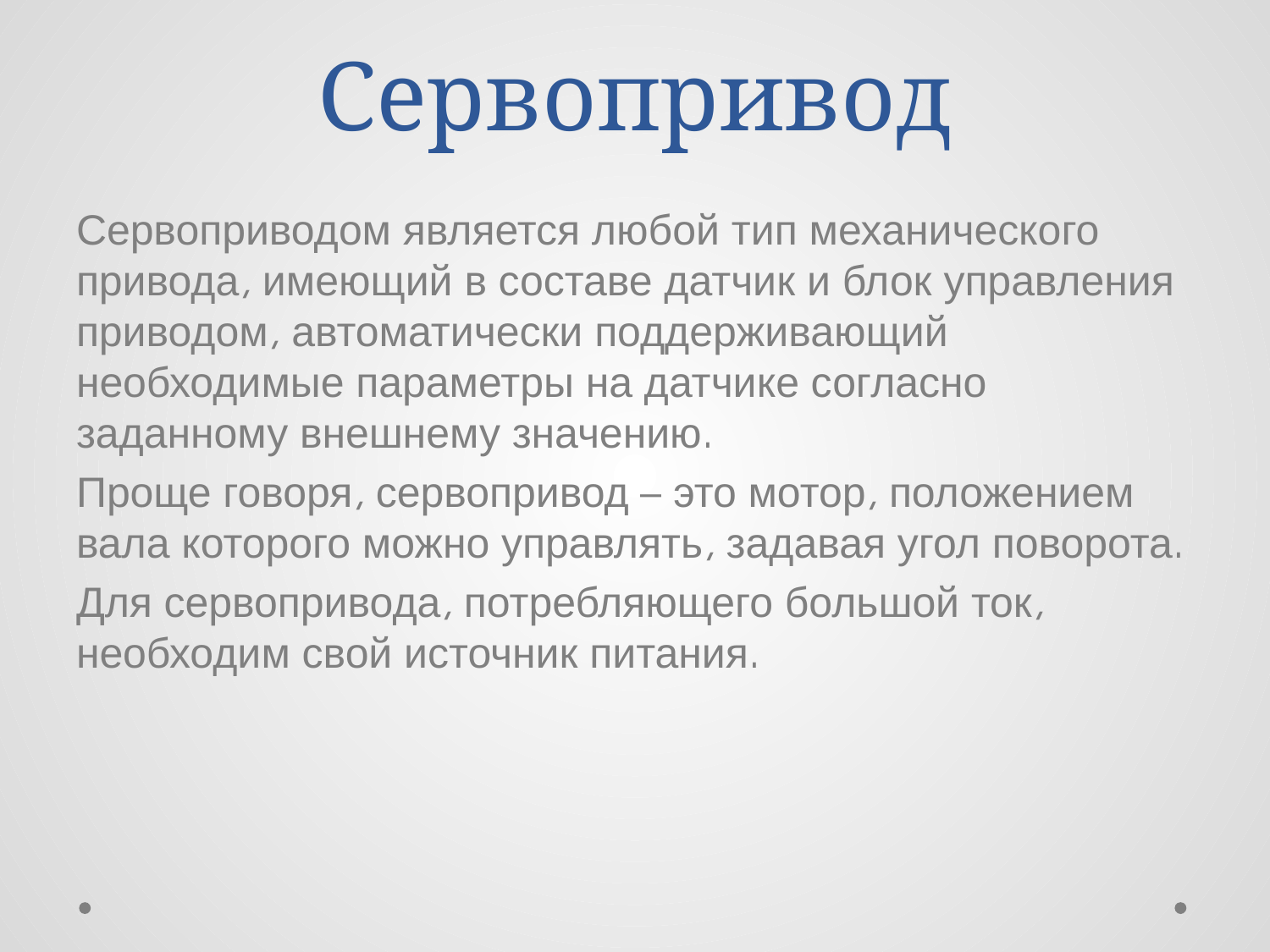

# Сервопривод
Сервоприводом является любой тип механического привода, имеющий в составе датчик и блок управления приводом, автоматически поддерживающий необходимые параметры на датчике согласно заданному внешнему значению.
Проще говоря, сервопривод – это мотор, положением вала которого можно управлять, задавая угол поворота.
Для сервопривода, потребляющего большой ток, необходим свой источник питания.